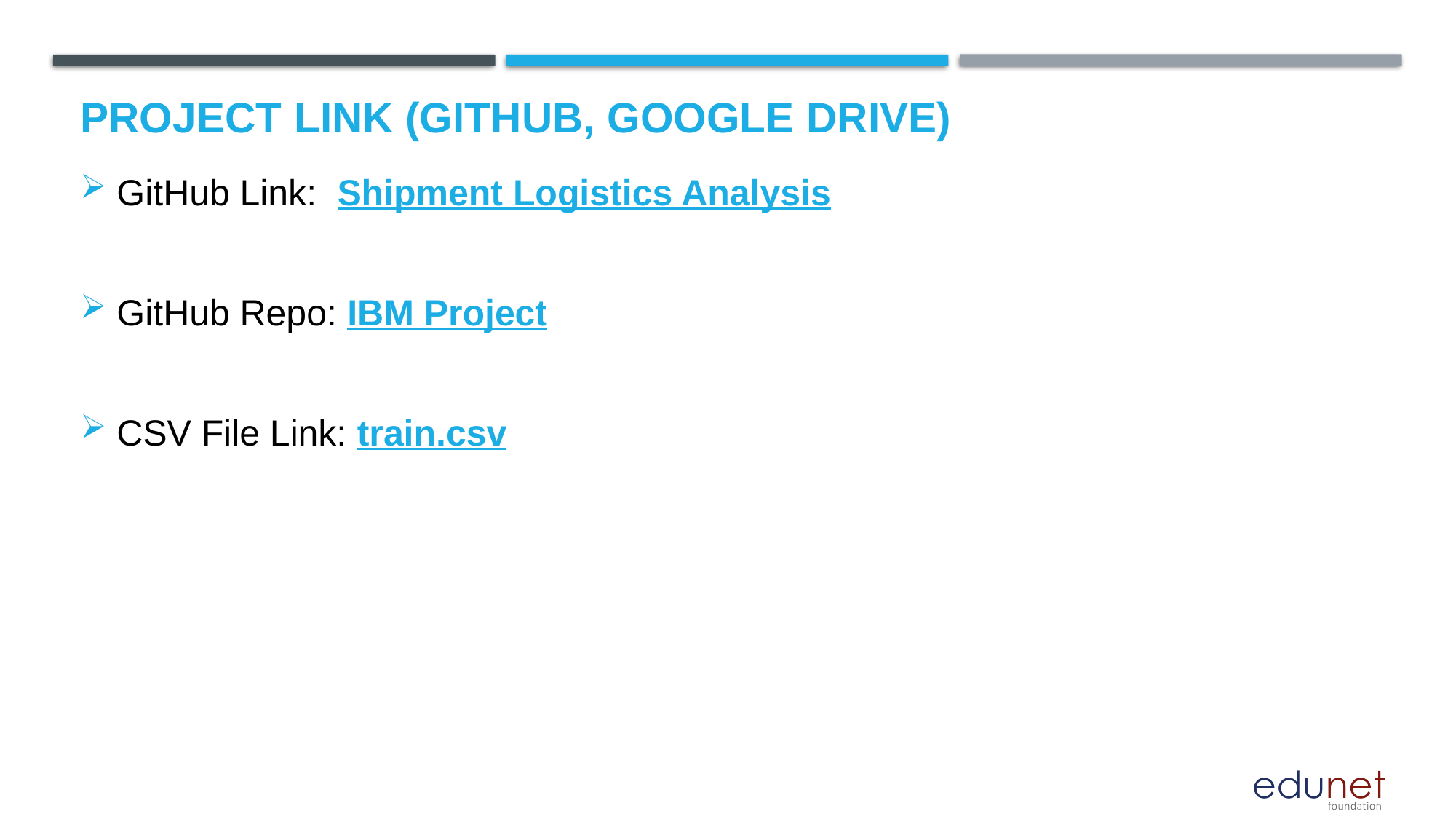

# project link (GitHub, google drive)
GitHub Link:  Shipment Logistics Analysis

GitHub Repo: IBM Project

CSV File Link: train.csv